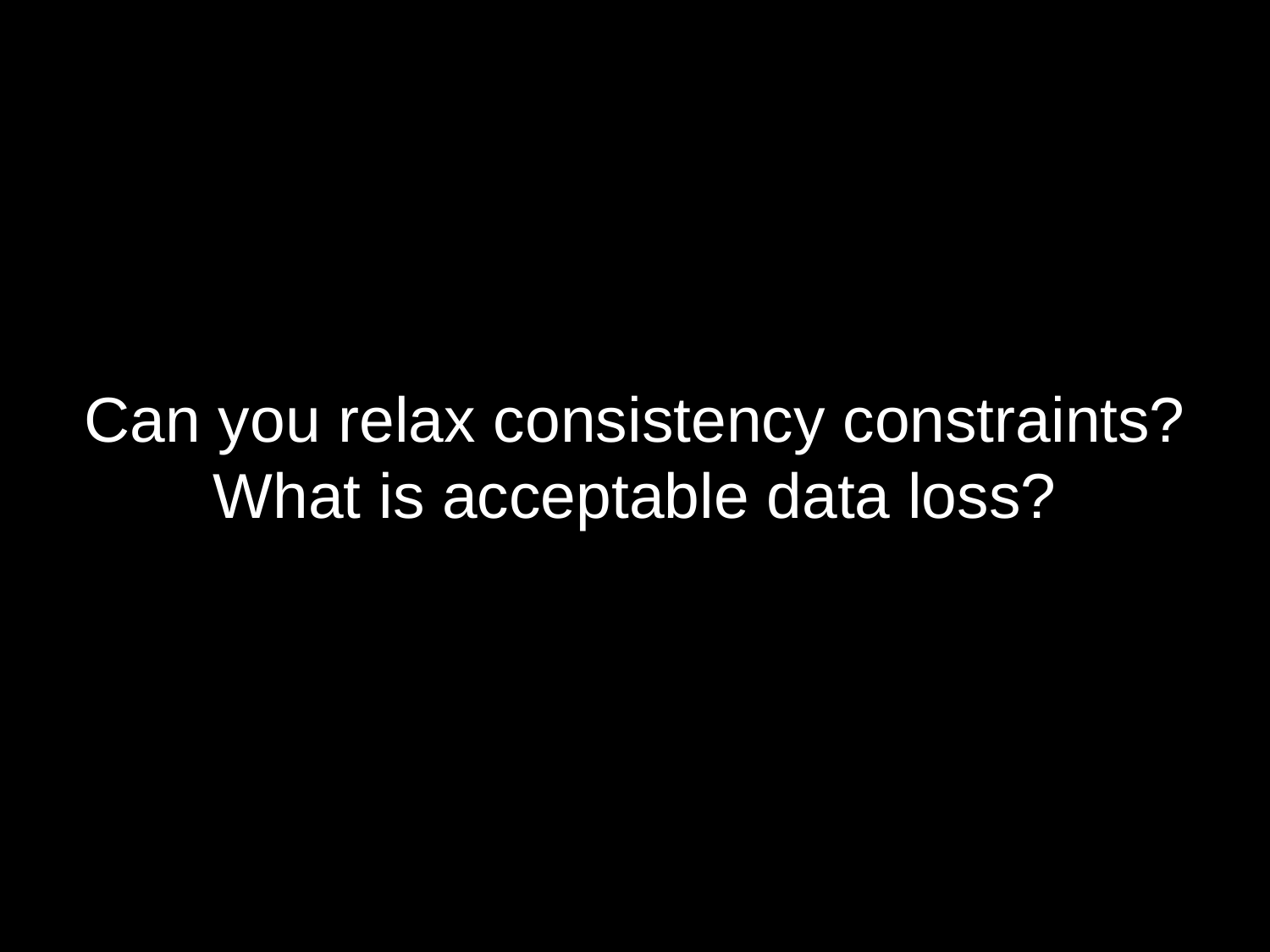

# Can you relax consistency constraints? What is acceptable data loss?